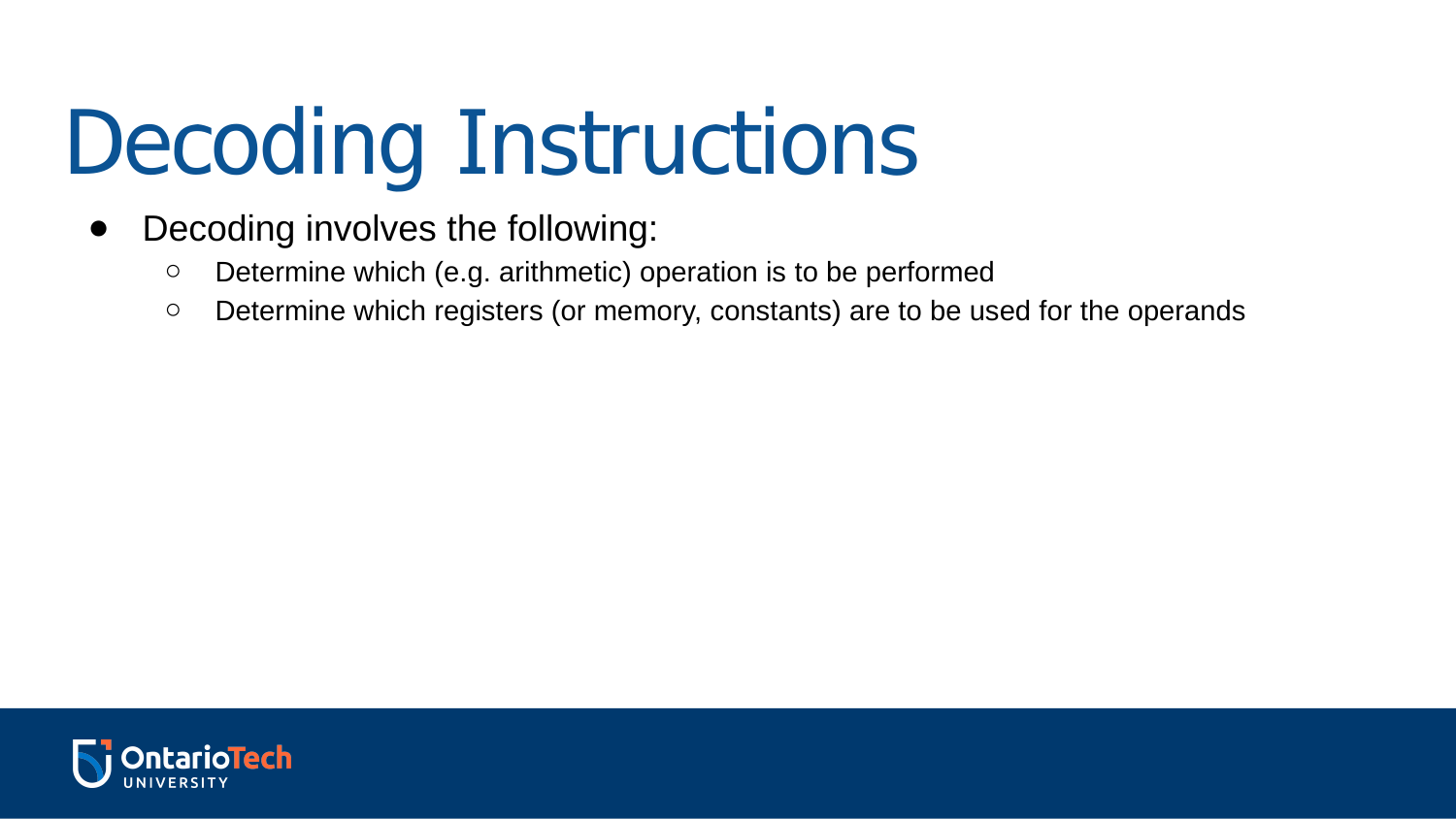

# Decoding Instructions
Decoding involves the following:
Determine which (e.g. arithmetic) operation is to be performed
Determine which registers (or memory, constants) are to be used for the operands